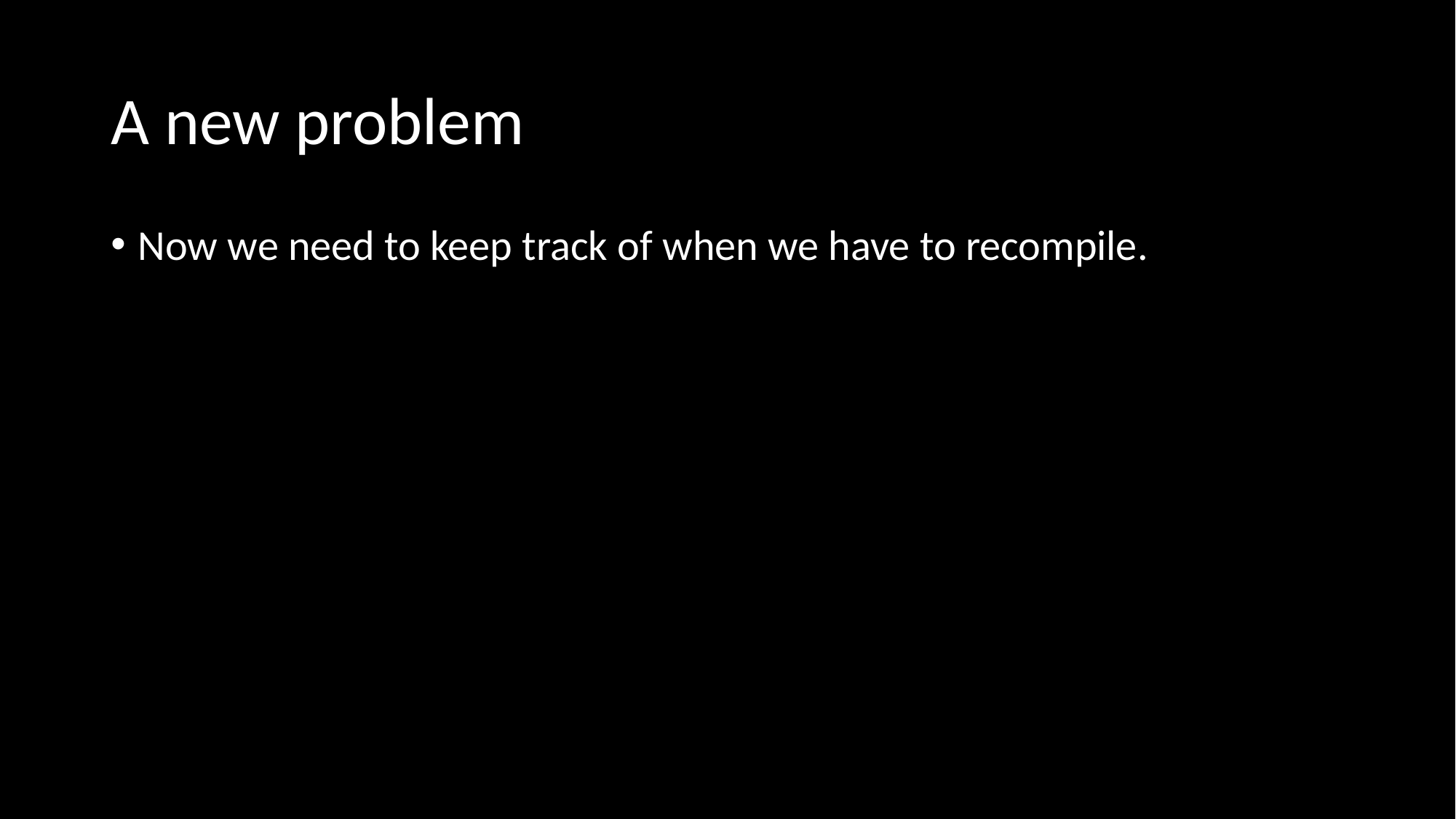

# A new problem
Now we need to keep track of when we have to recompile.